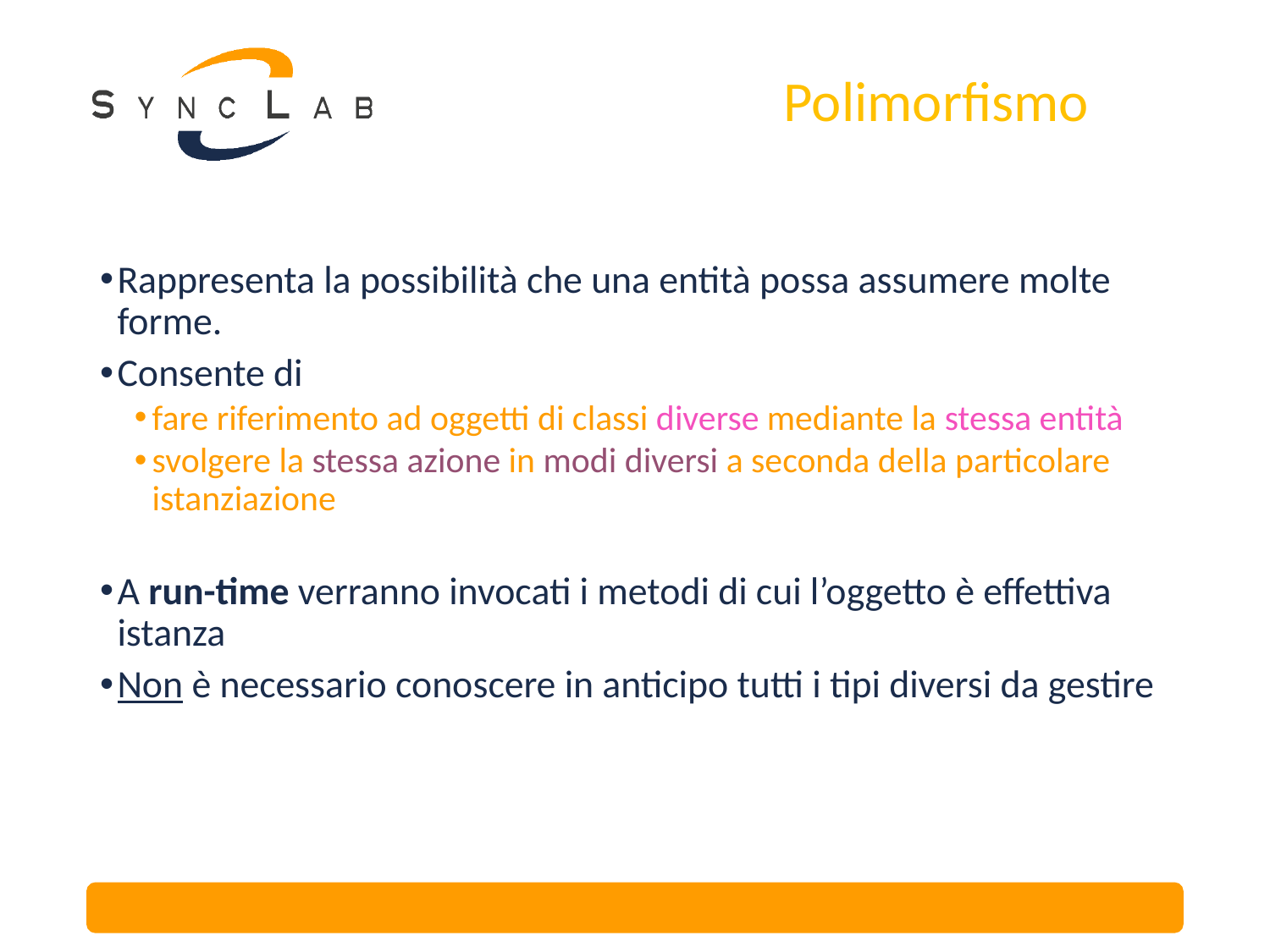

# Polimorfismo
Rappresenta la possibilità che una entità possa assumere molte forme.
Consente di
fare riferimento ad oggetti di classi diverse mediante la stessa entità
svolgere la stessa azione in modi diversi a seconda della particolare istanziazione

A run-time verranno invocati i metodi di cui l’oggetto è effettiva istanza
Non è necessario conoscere in anticipo tutti i tipi diversi da gestire